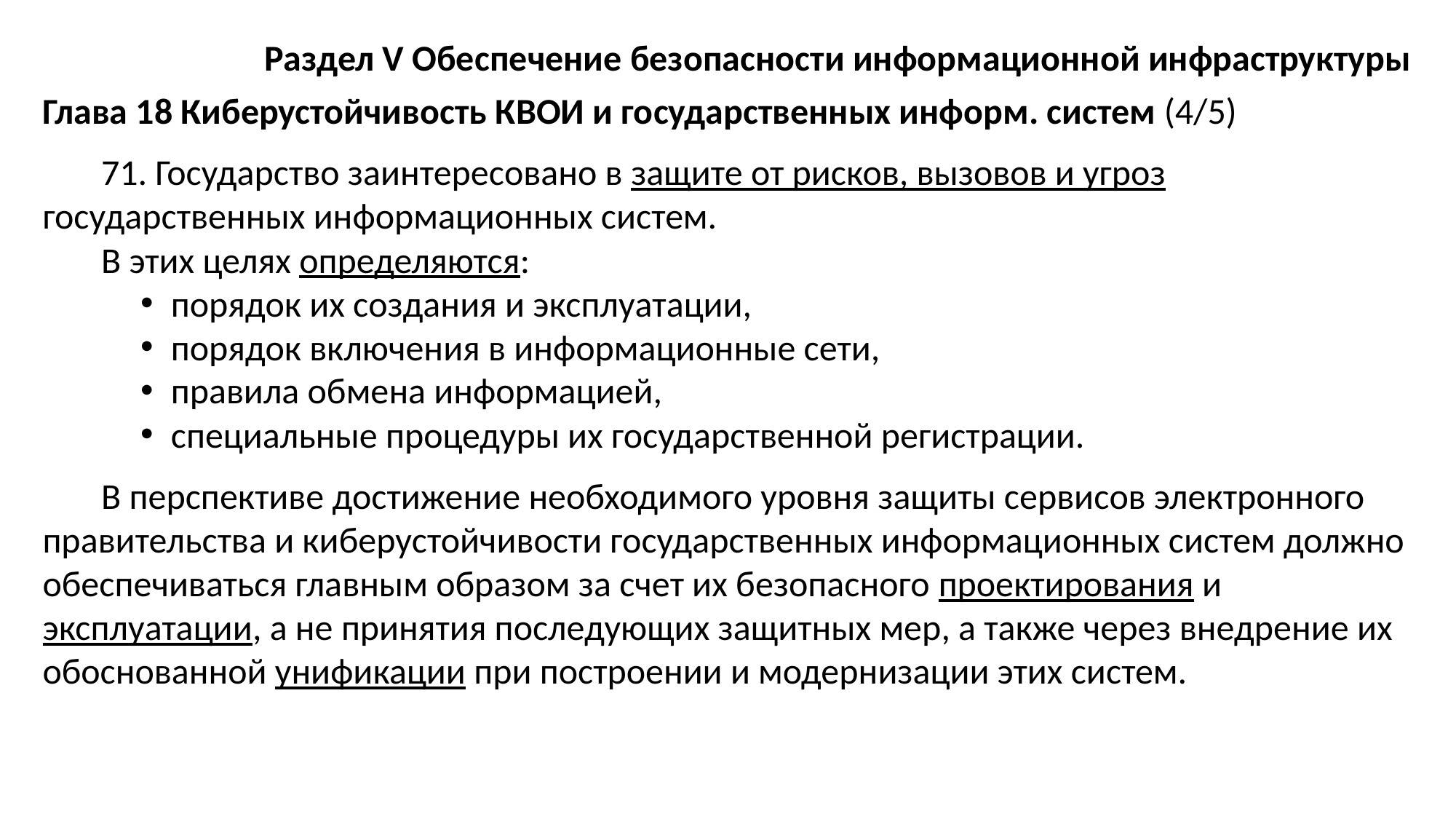

Раздел V Обеспечение безопасности информационной инфраструктуры
Глава 18 Киберустойчивость КВОИ и государственных информ. систем (4/5)
71. Государство заинтересовано в защите от рисков, вызовов и угроз государственных информационных систем.
В этих целях определяются:
порядок их создания и эксплуатации,
порядок включения в информационные сети,
правила обмена информацией,
специальные процедуры их государственной регистрации.
В перспективе достижение необходимого уровня защиты сервисов электронного правительства и киберустойчивости государственных информационных систем должно обеспечиваться главным образом за счет их безопасного проектирования и эксплуатации, а не принятия последующих защитных мер, а также через внедрение их обоснованной унификации при построении и модернизации этих систем.